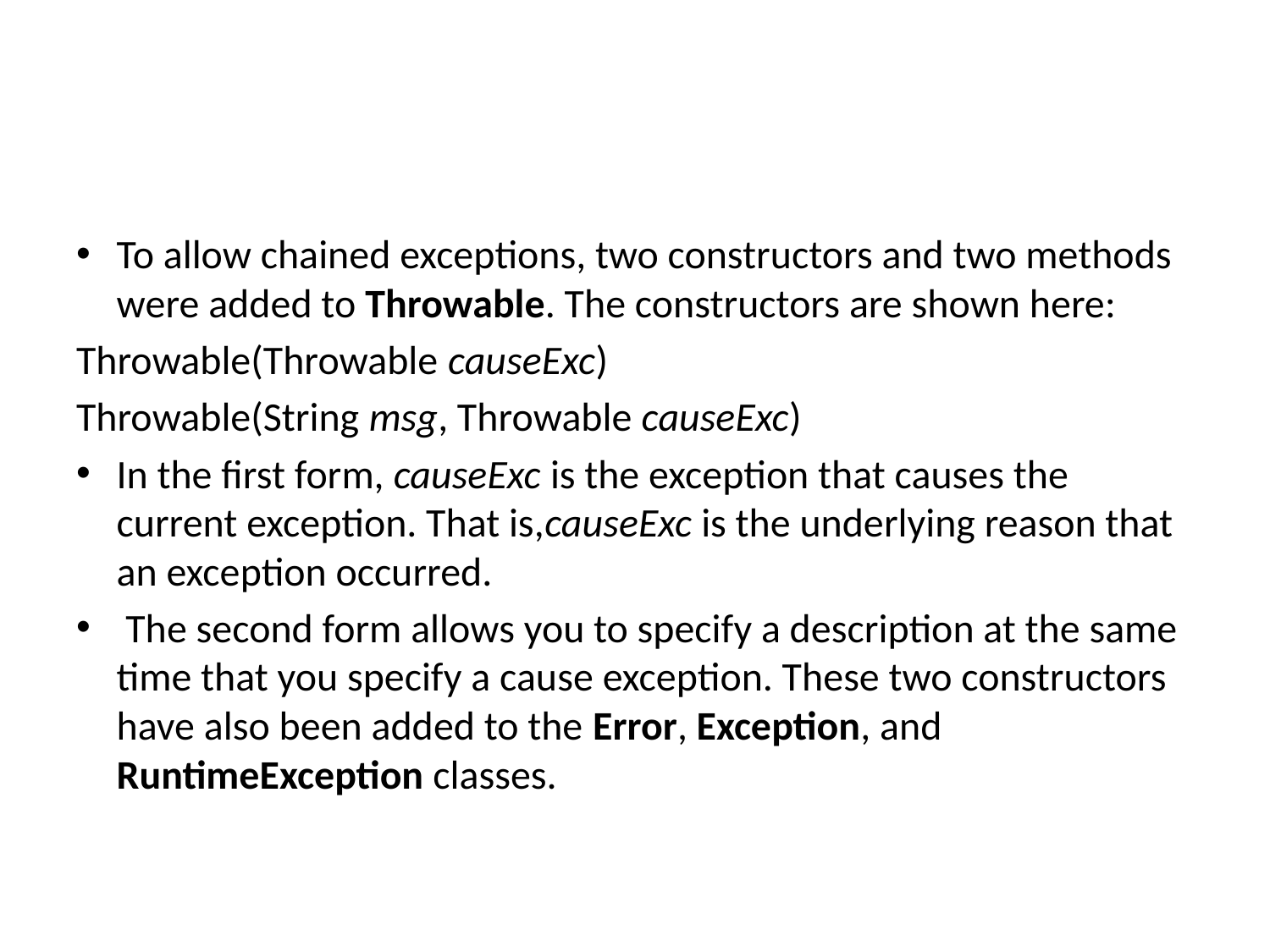

#
To allow chained exceptions, two constructors and two methods were added to Throwable. The constructors are shown here:
Throwable(Throwable causeExc)
Throwable(String msg, Throwable causeExc)
In the first form, causeExc is the exception that causes the current exception. That is,causeExc is the underlying reason that an exception occurred.
 The second form allows you to specify a description at the same time that you specify a cause exception. These two constructors have also been added to the Error, Exception, and RuntimeException classes.